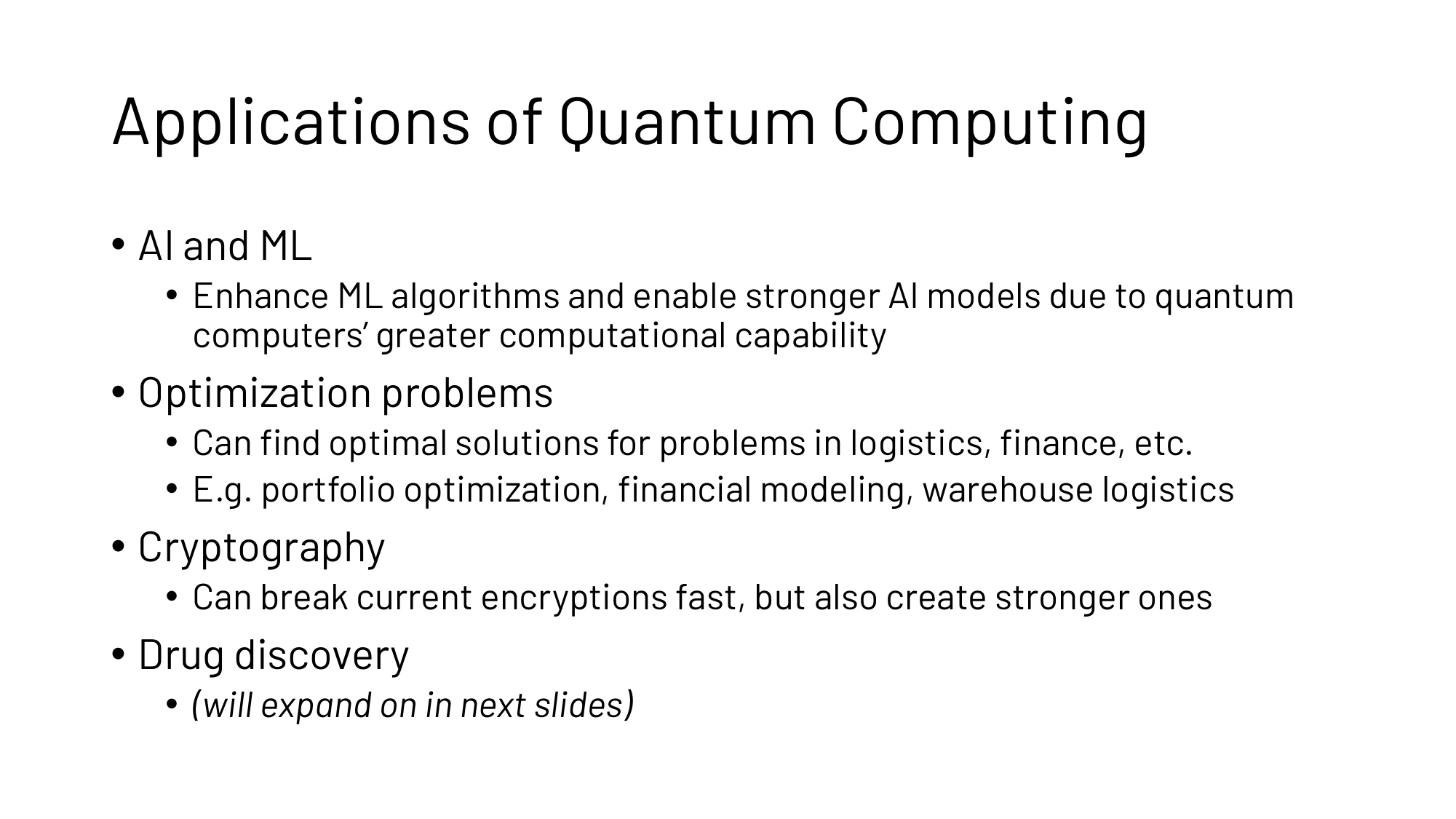

# Applications of Quantum Computing
AI and ML
Enhance ML algorithms and enable stronger AI models due to quantum computers’ greater computational capability
Optimization problems
Can find optimal solutions for problems in logistics, finance, etc.
E.g. portfolio optimization, financial modeling, warehouse logistics
Cryptography
Can break current encryptions fast, but also create stronger ones
Drug discovery
(will expand on in next slides)